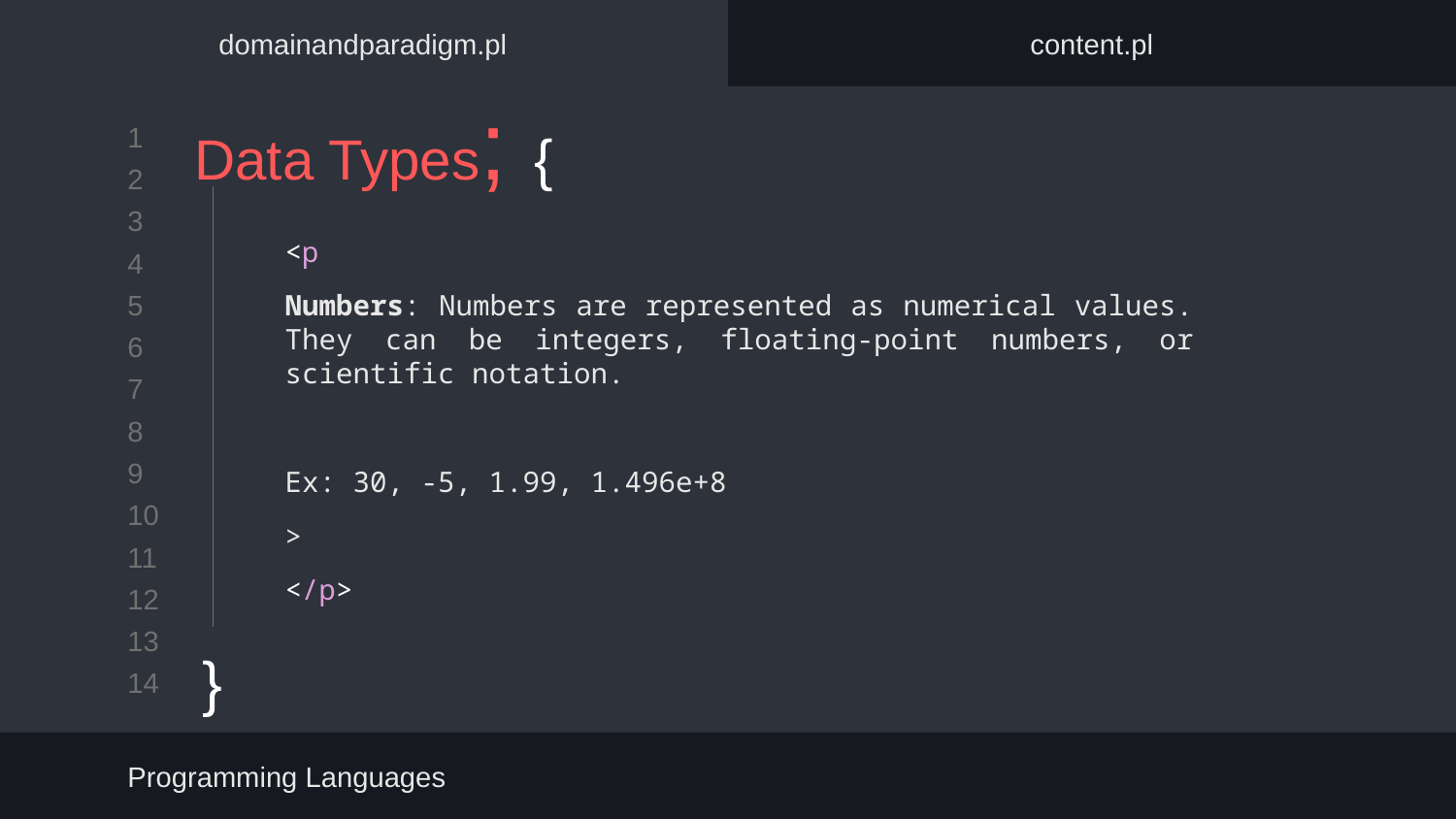

domainandparadigm.pl
content.pl
# Data Types; {
}
<p
Numbers: Numbers are represented as numerical values. They can be integers, floating-point numbers, or scientific notation.

Ex: 30, -5, 1.99, 1.496e+8
>
</p>

Programming Languages